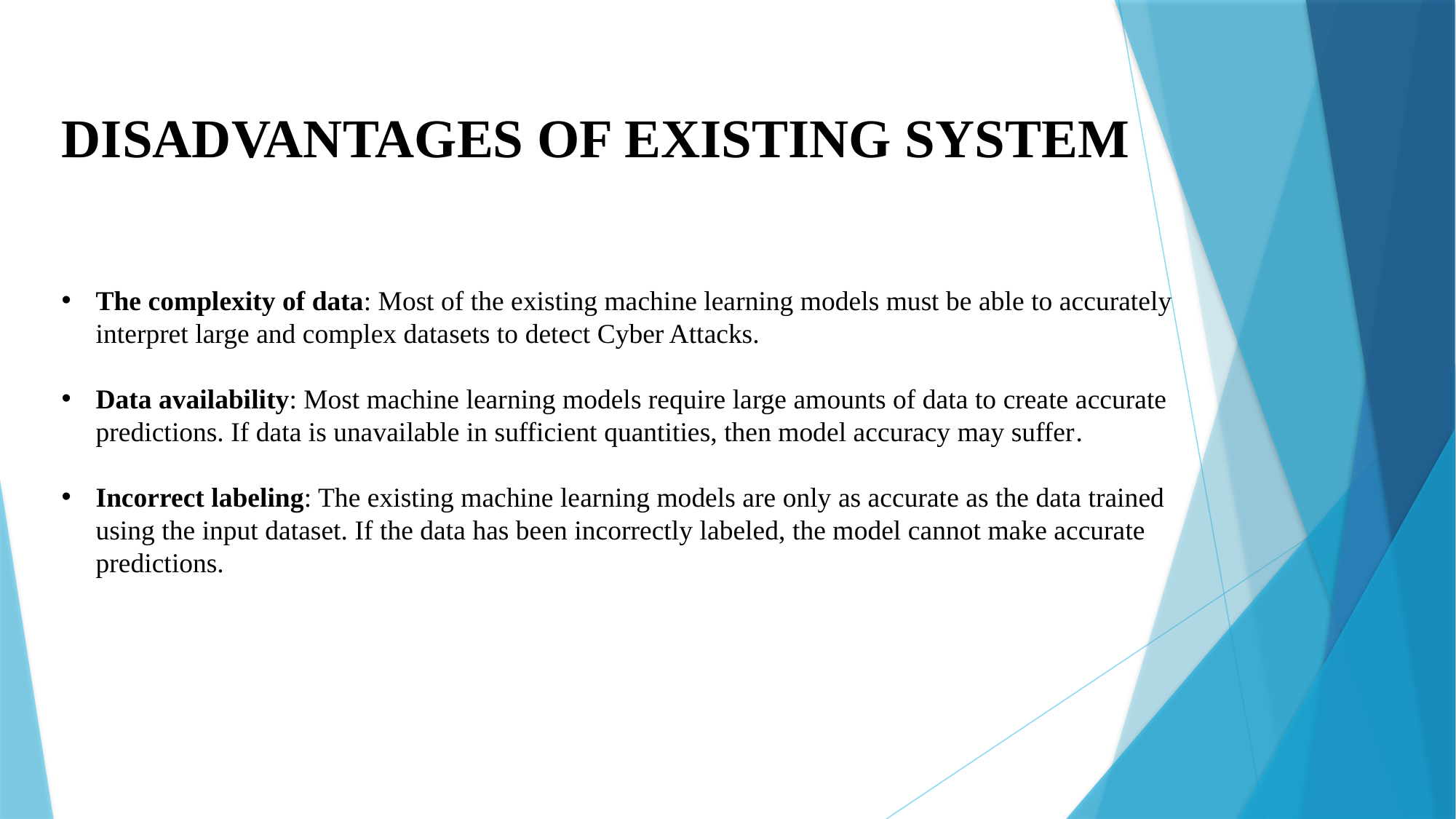

DISADVANTAGES OF EXISTING SYSTEM

The complexity of data: Most of the existing machine learning models must be able to accurately interpret large and complex datasets to detect Cyber Attacks.

Data availability: Most machine learning models require large amounts of data to create accurate predictions. If data is unavailable in sufficient quantities, then model accuracy may suffer.

Incorrect labeling: The existing machine learning models are only as accurate as the data trained using the input dataset. If the data has been incorrectly labeled, the model cannot make accurate predictions.